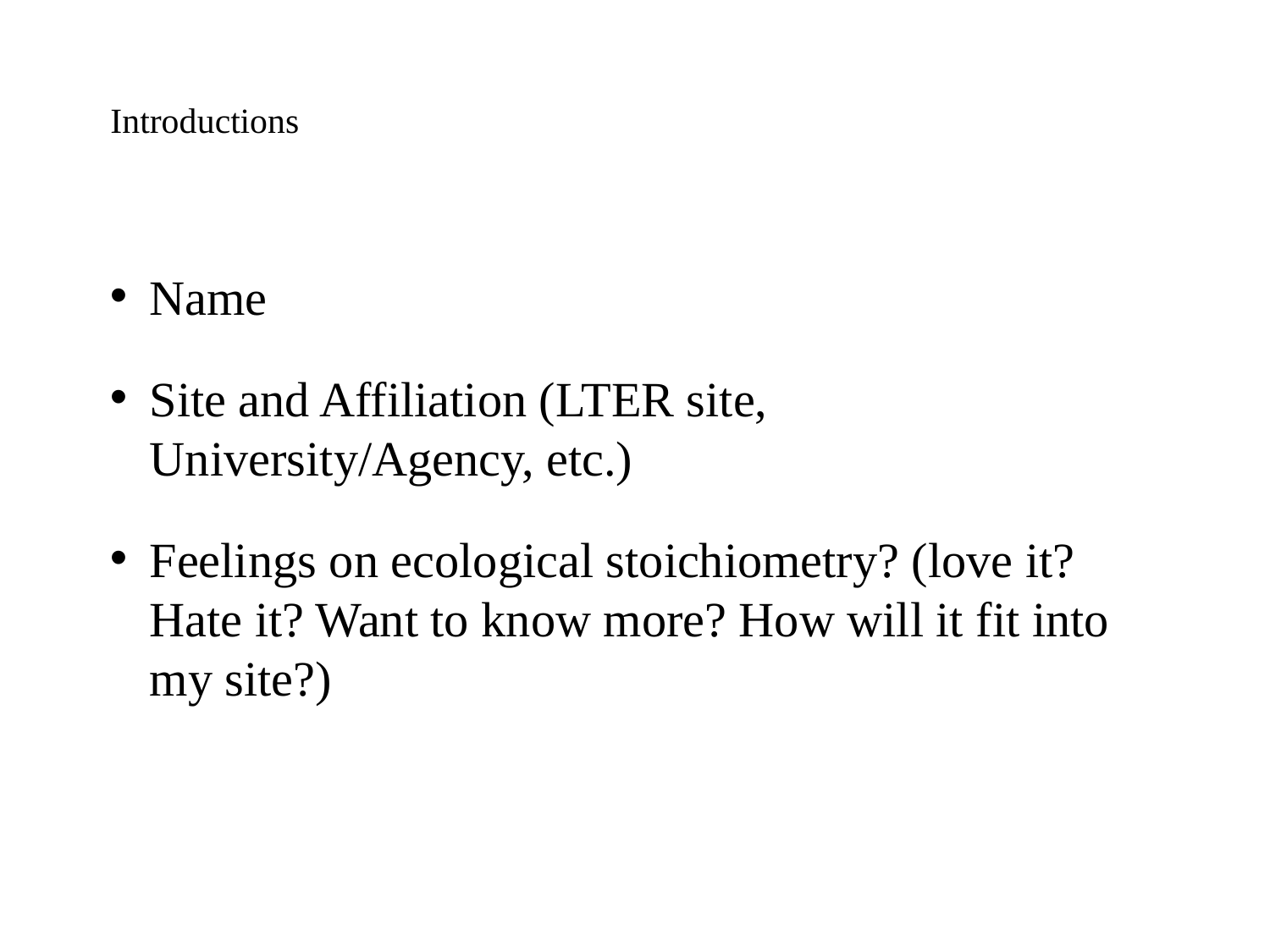

Introductions
Name
Site and Affiliation (LTER site, University/Agency, etc.)
Feelings on ecological stoichiometry? (love it? Hate it? Want to know more? How will it fit into my site?)